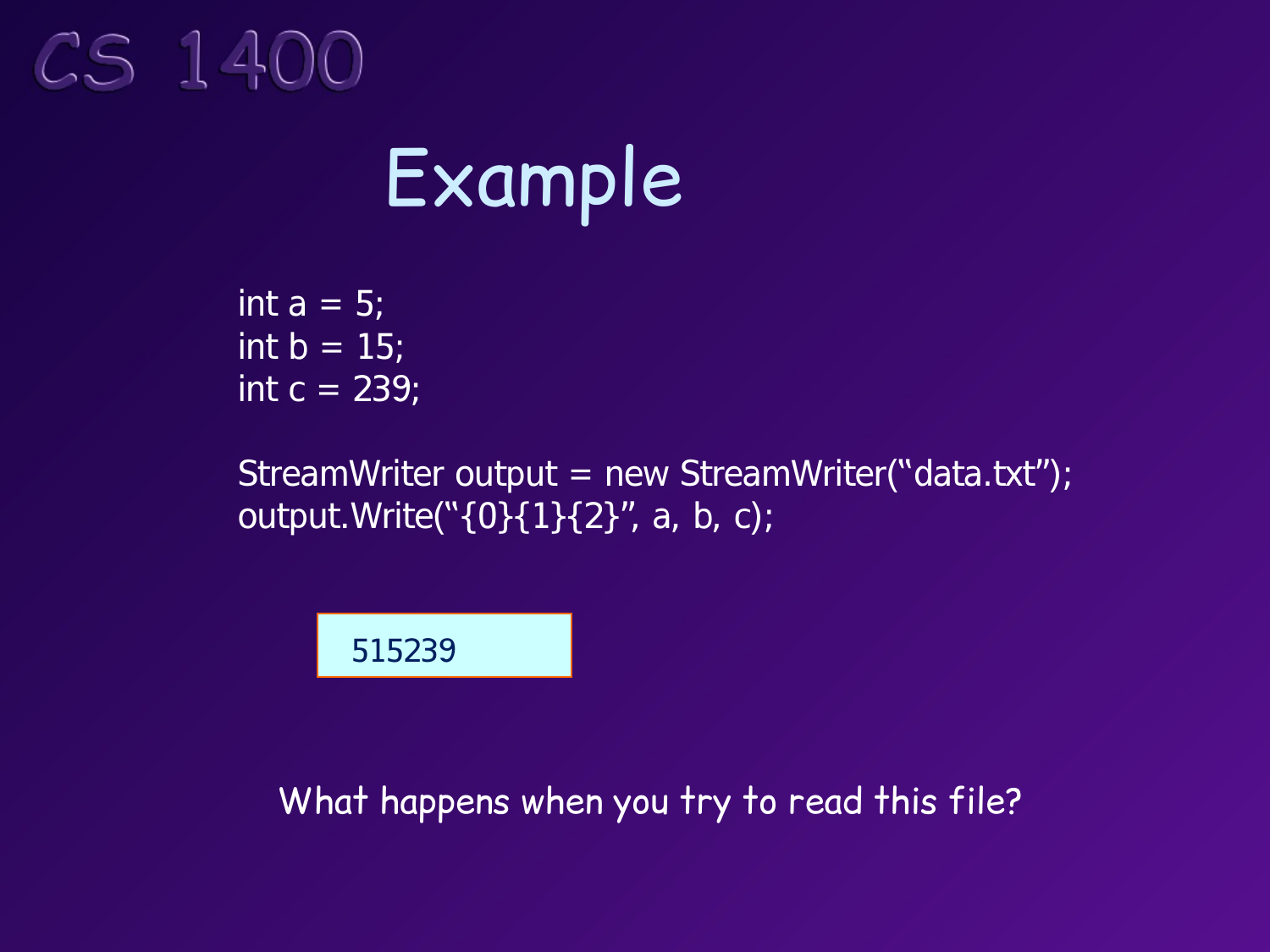

# Example
int a = 5;
int b = 15;
int c = 239;

StreamWriter output = new StreamWriter(“data.txt”);
output.Write(“{0}{1}{2}”, a, b, c);

515239
What happens when you try to read this file?